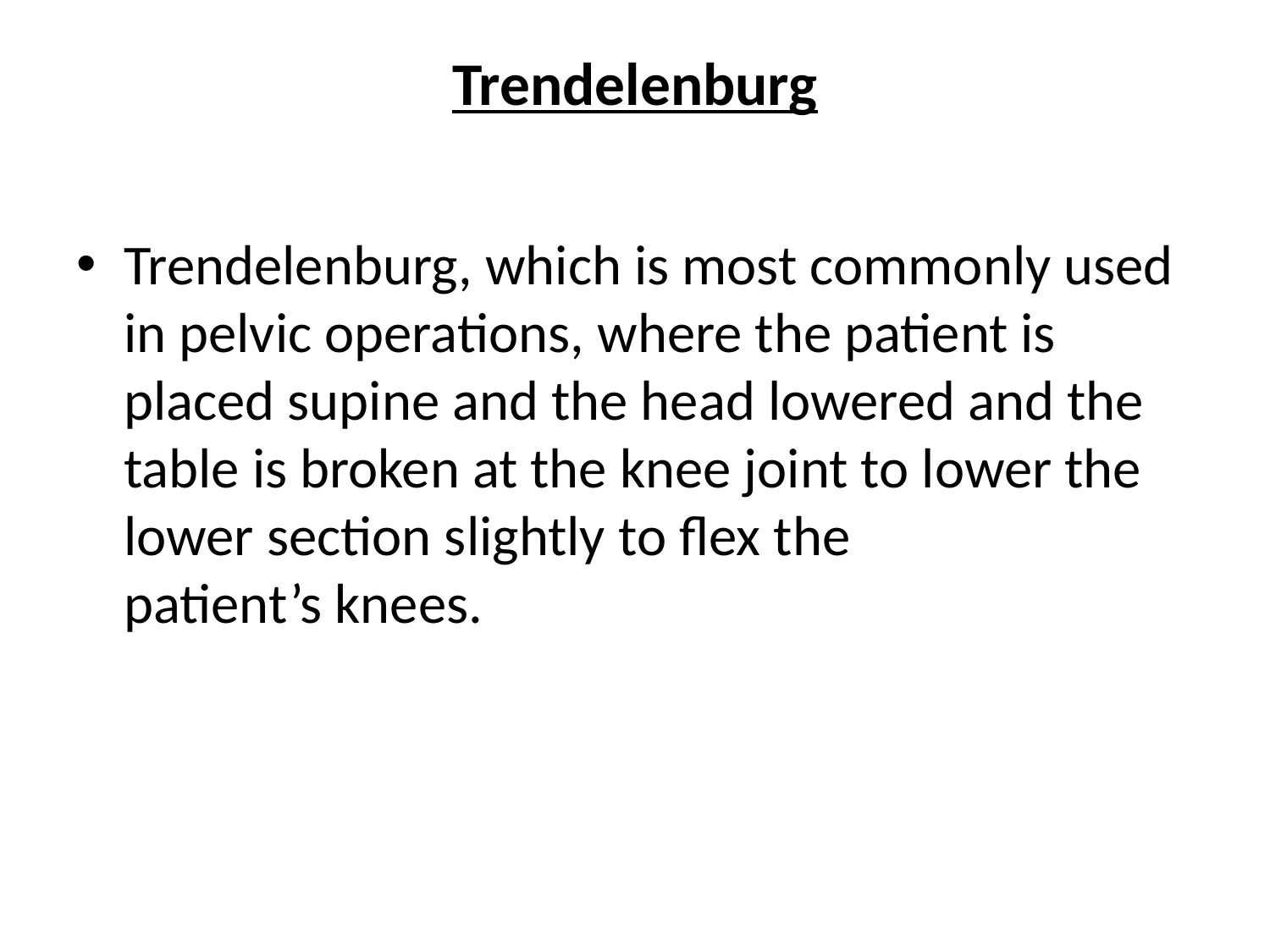

# Trendelenburg
Trendelenburg, which is most commonly used in pelvic operations, where the patient is placed supine and the head lowered and the table is broken at the knee joint to lower the lower section slightly to flex the
patient’s knees.